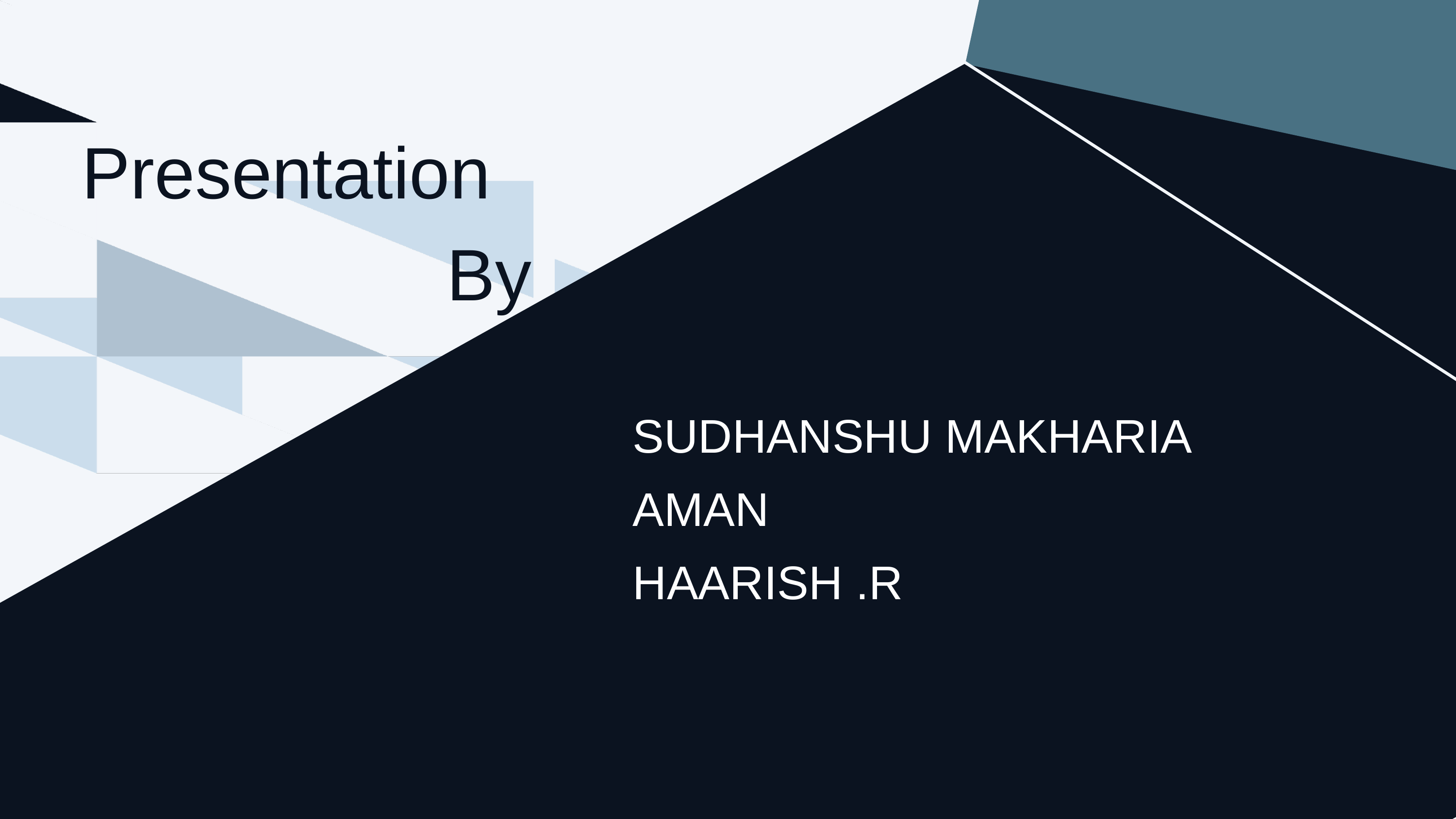

Presentation
                  By

SUDHANSHU MAKHARIA
AMAN
HAARISH .R